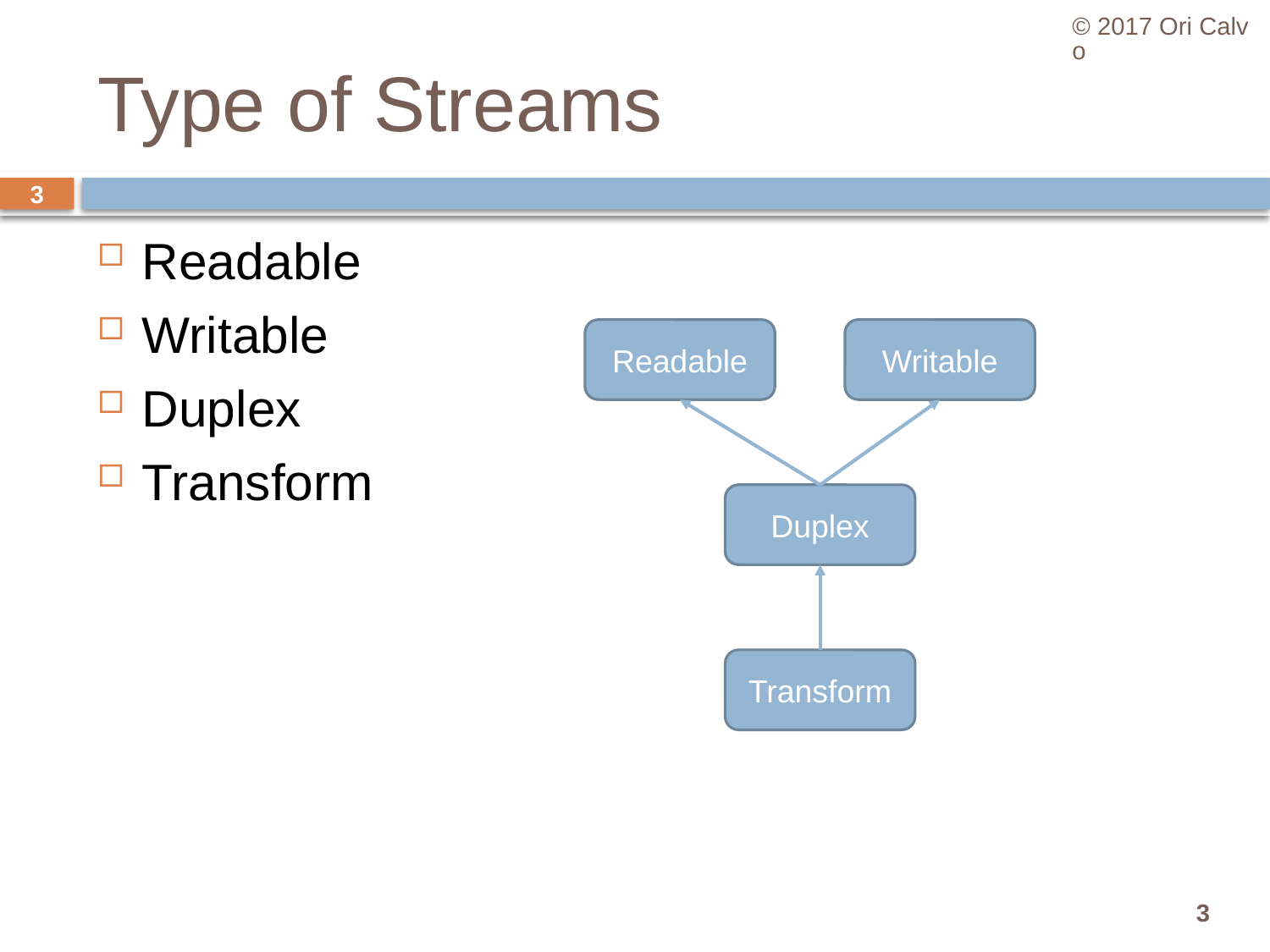

© 2017 Ori Calvo
# Type of Streams
3
Readable
Writable
Duplex
Transform
Readable
Writable
Duplex
Transform